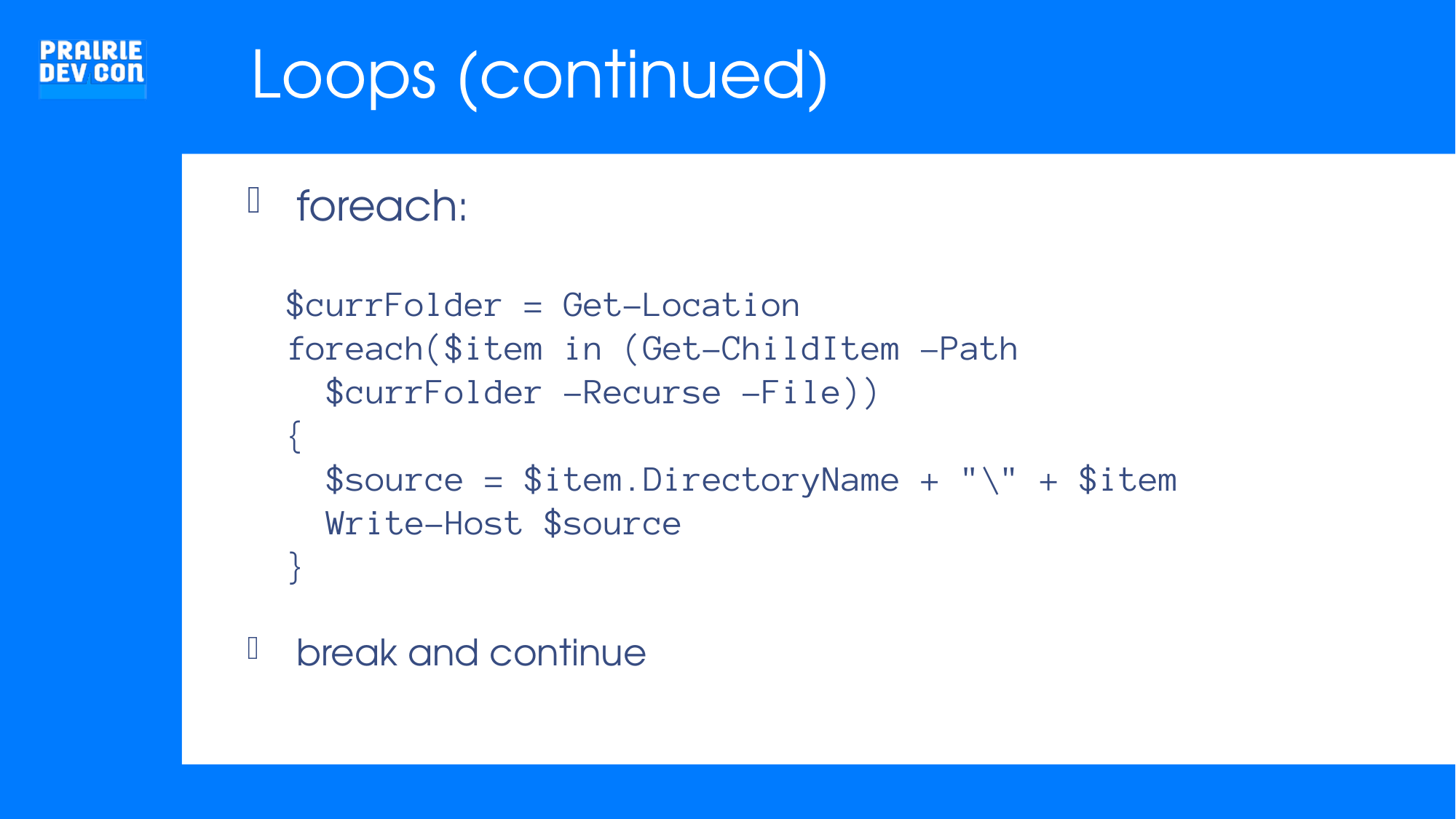

# Loops (continued)
foreach:
  $currFolder = Get-Location
  foreach($item in (Get-ChildItem –Path
    $currFolder -Recurse -File))
  {
    $source = $item.DirectoryName + "\" + $item
    Write-Host $source
  }
break and continue